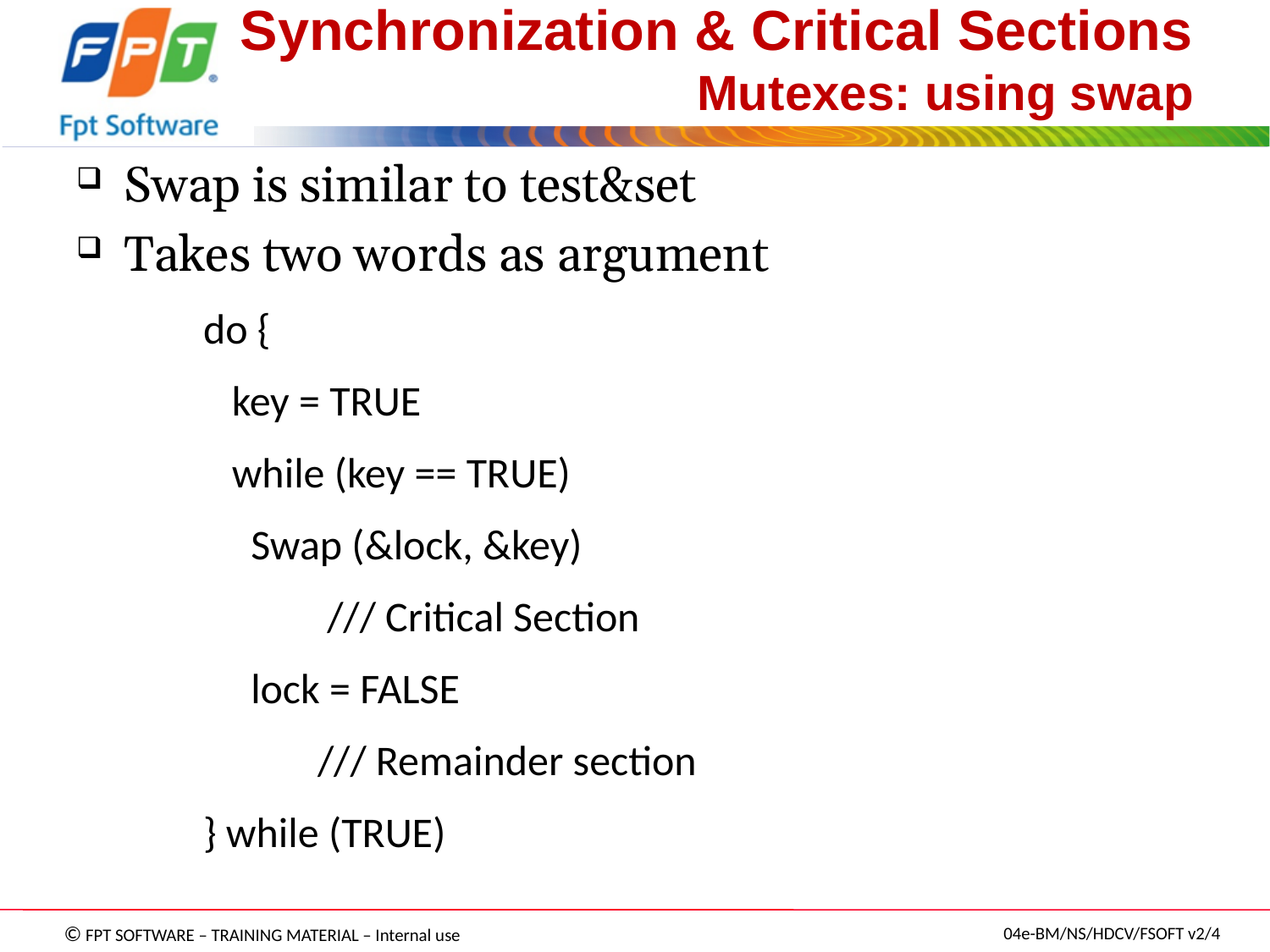

# Synchronization & Critical Sections Mutexes: using swap
Swap is similar to test&set
Takes two words as argument
do {
   key = TRUE
   while (key == TRUE)
     Swap (&lock, &key)
             /// Critical Section
     lock = FALSE
            /// Remainder section
} while (TRUE)